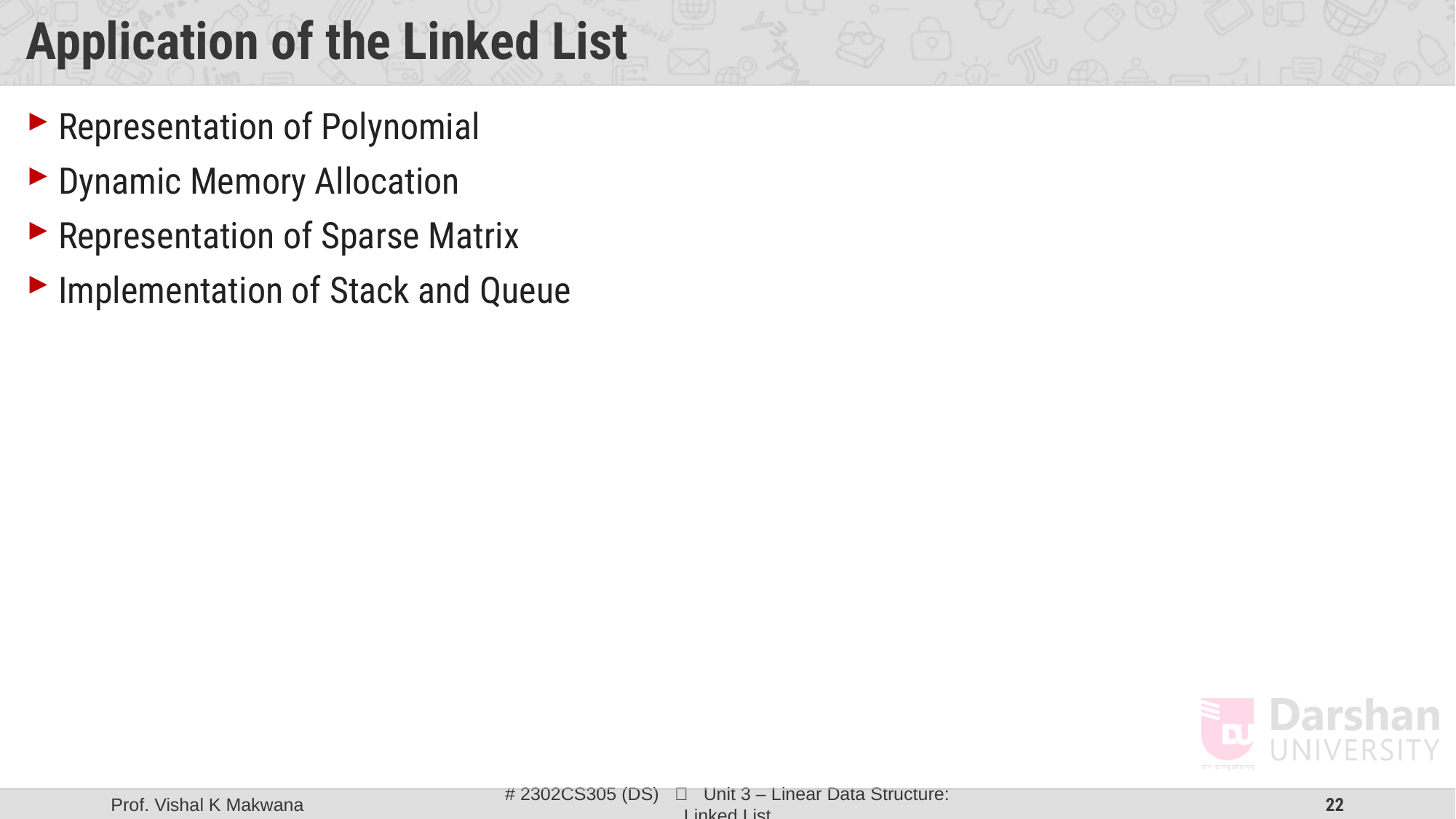

# Application of the Linked List
Representation of Polynomial
Dynamic Memory Allocation
Representation of Sparse Matrix
Implementation of Stack and Queue